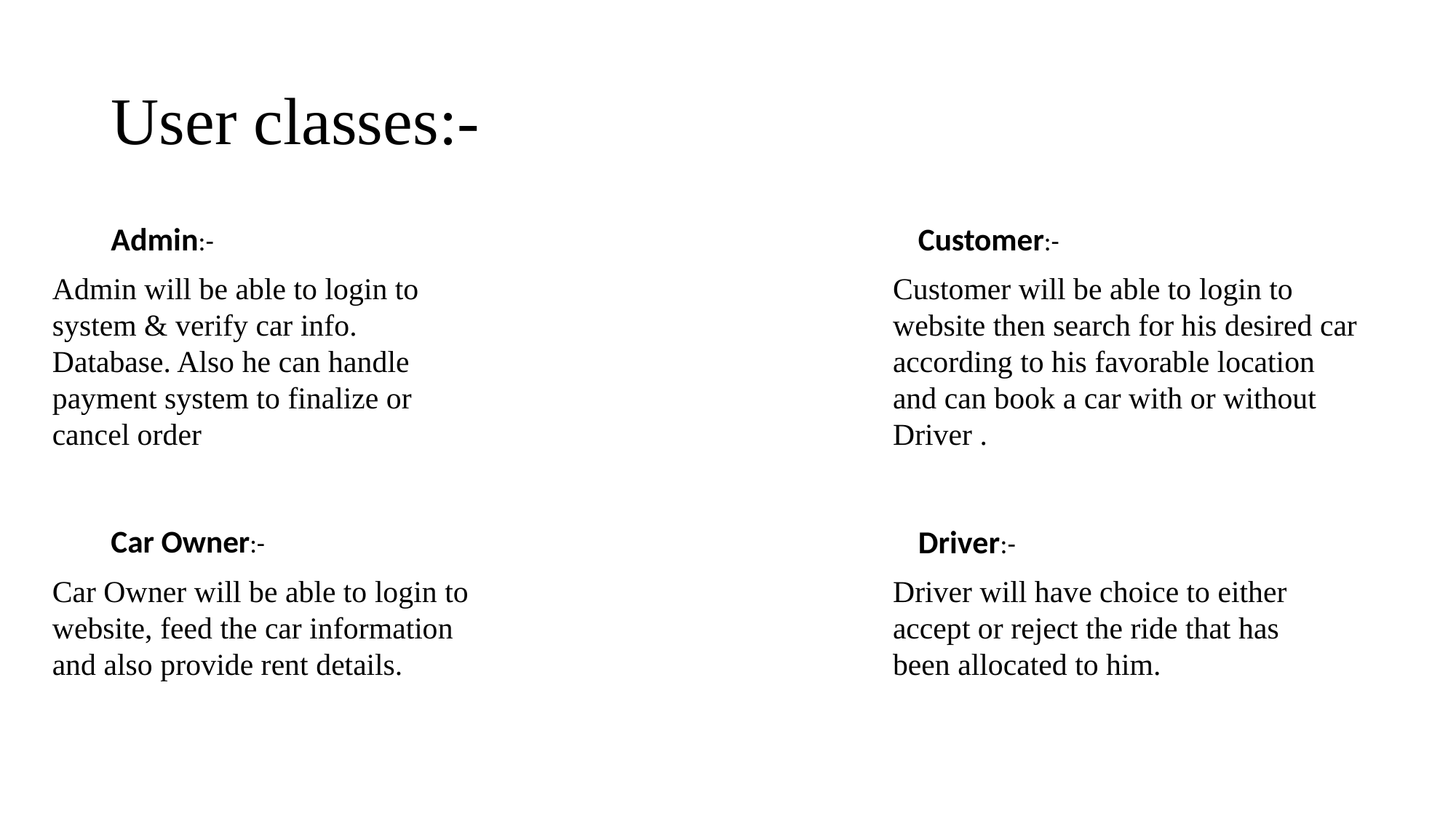

# User classes:-
Admin:-
Customer:-
Admin will be able to login to system & verify car info. Database. Also he can handle payment system to finalize or cancel order
Customer will be able to login to website then search for his desired car according to his favorable location and can book a car with or without Driver .
Car Owner:-
Driver:-
Car Owner will be able to login to website, feed the car information and also provide rent details.
Driver will have choice to either accept or reject the ride that has been allocated to him.